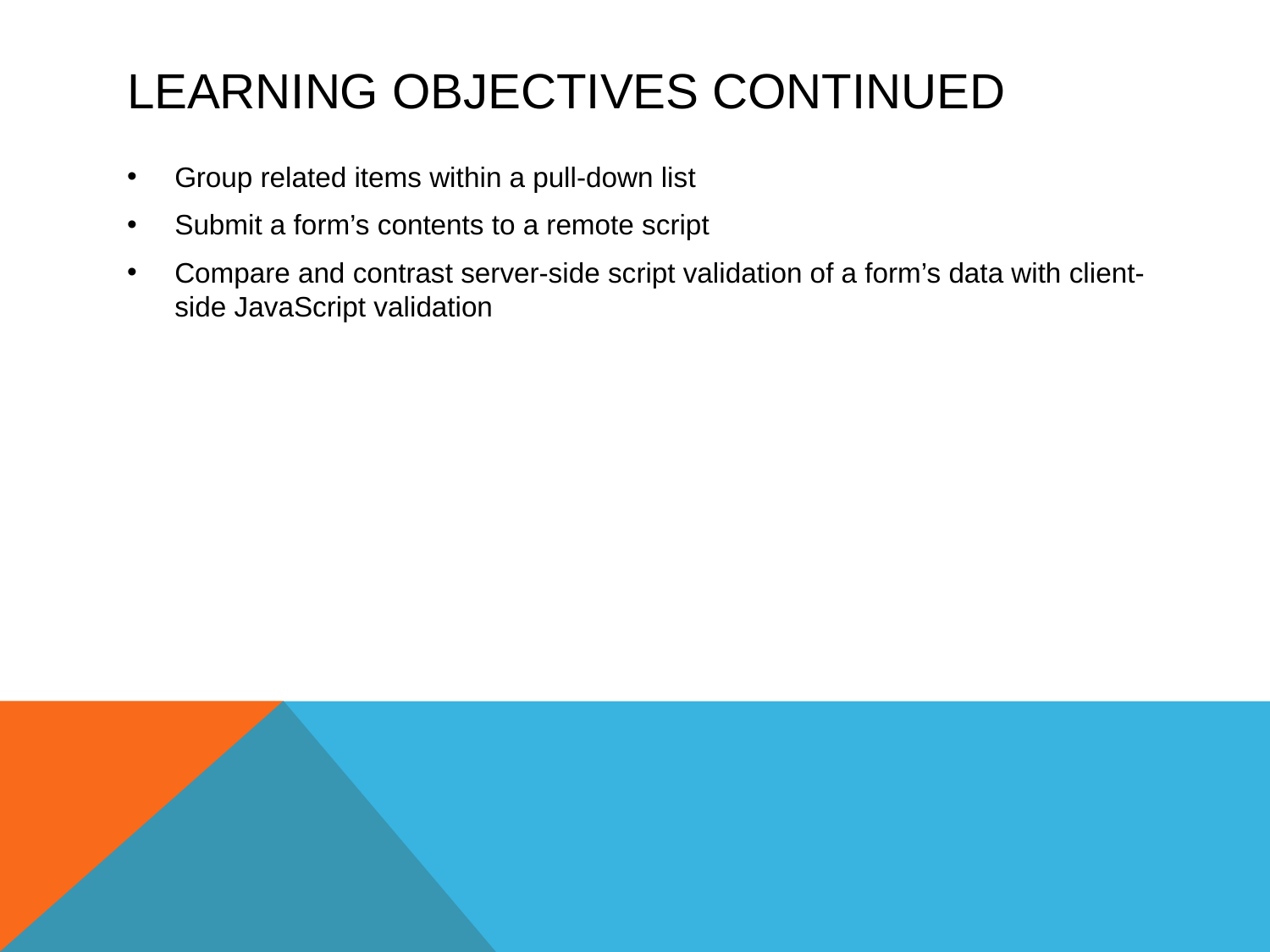

# Learning objectives continued
Group related items within a pull-down list
Submit a form’s contents to a remote script
Compare and contrast server-side script validation of a form’s data with client-side JavaScript validation